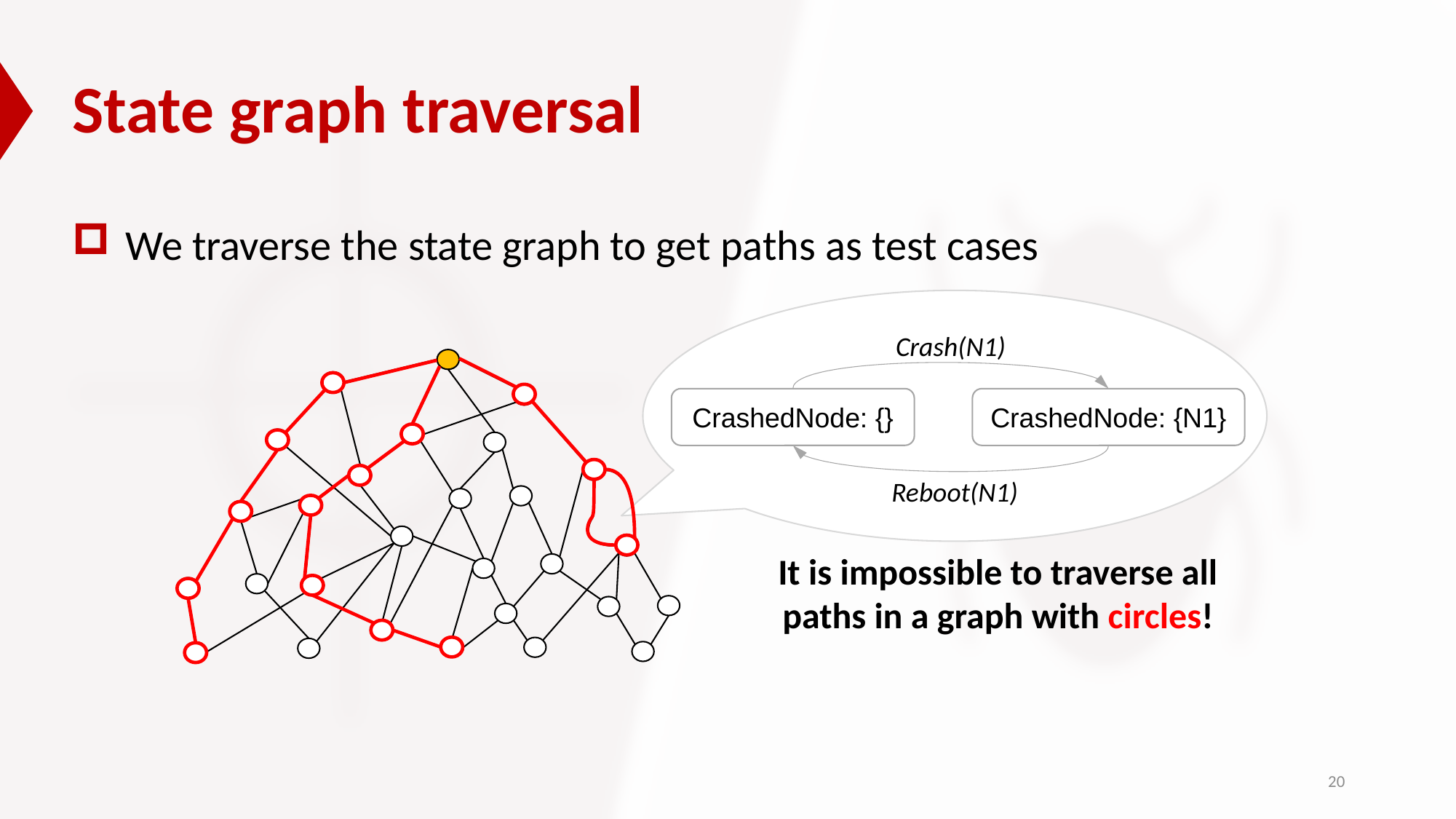

# State graph traversal
We traverse the state graph to get paths as test cases

Crash(N1)
CrashedNode: {}
CrashedNode: {N1}
Reboot(N1)
It is impossible to traverse all paths in a graph with circles!

20